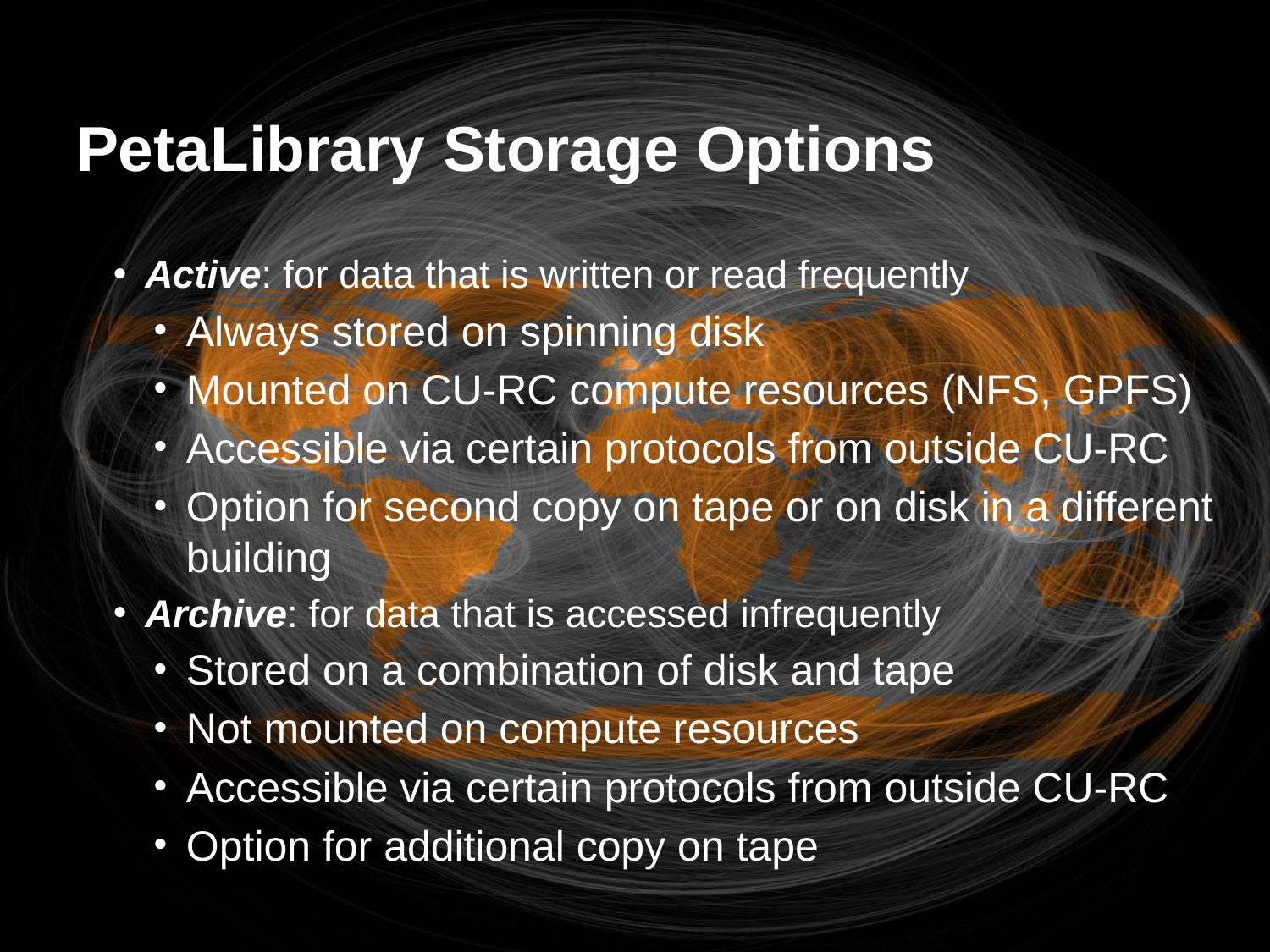

# PetaLibrary Storage Options
Active: for data that is written or read frequently
Always stored on spinning disk
Mounted on CU-RC compute resources (NFS, GPFS)
Accessible via certain protocols from outside CU-RC
Option for second copy on tape or on disk in a different building
Archive: for data that is accessed infrequently
Stored on a combination of disk and tape
Not mounted on compute resources
Accessible via certain protocols from outside CU-RC
Option for additional copy on tape